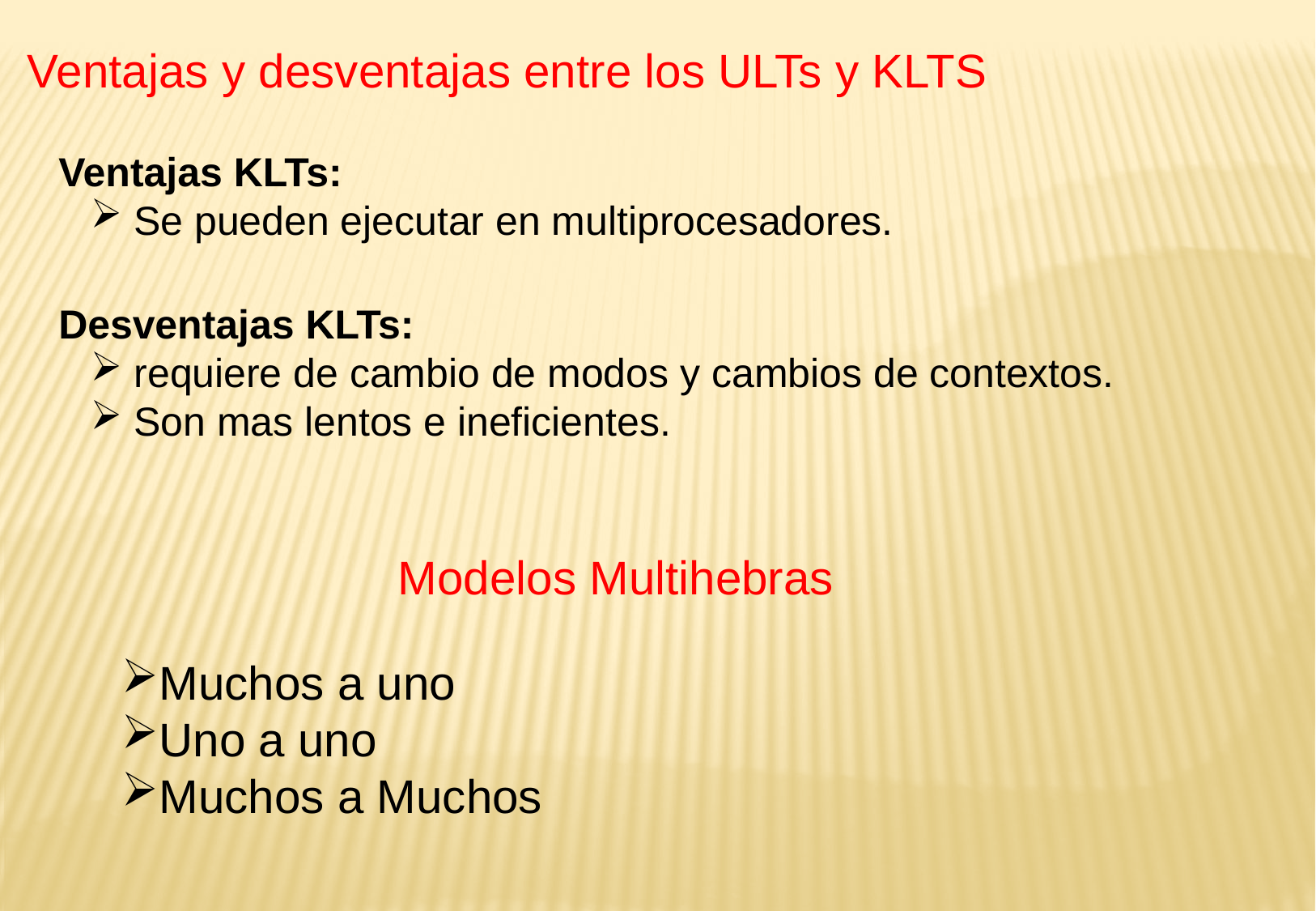

Ventajas y desventajas entre los ULTs y KLTS
Ventajas KLTs:
 Se pueden ejecutar en multiprocesadores.
Desventajas KLTs:
 requiere de cambio de modos y cambios de contextos.
 Son mas lentos e ineficientes.
Modelos Multihebras

Muchos a uno
Uno a uno
Muchos a Muchos